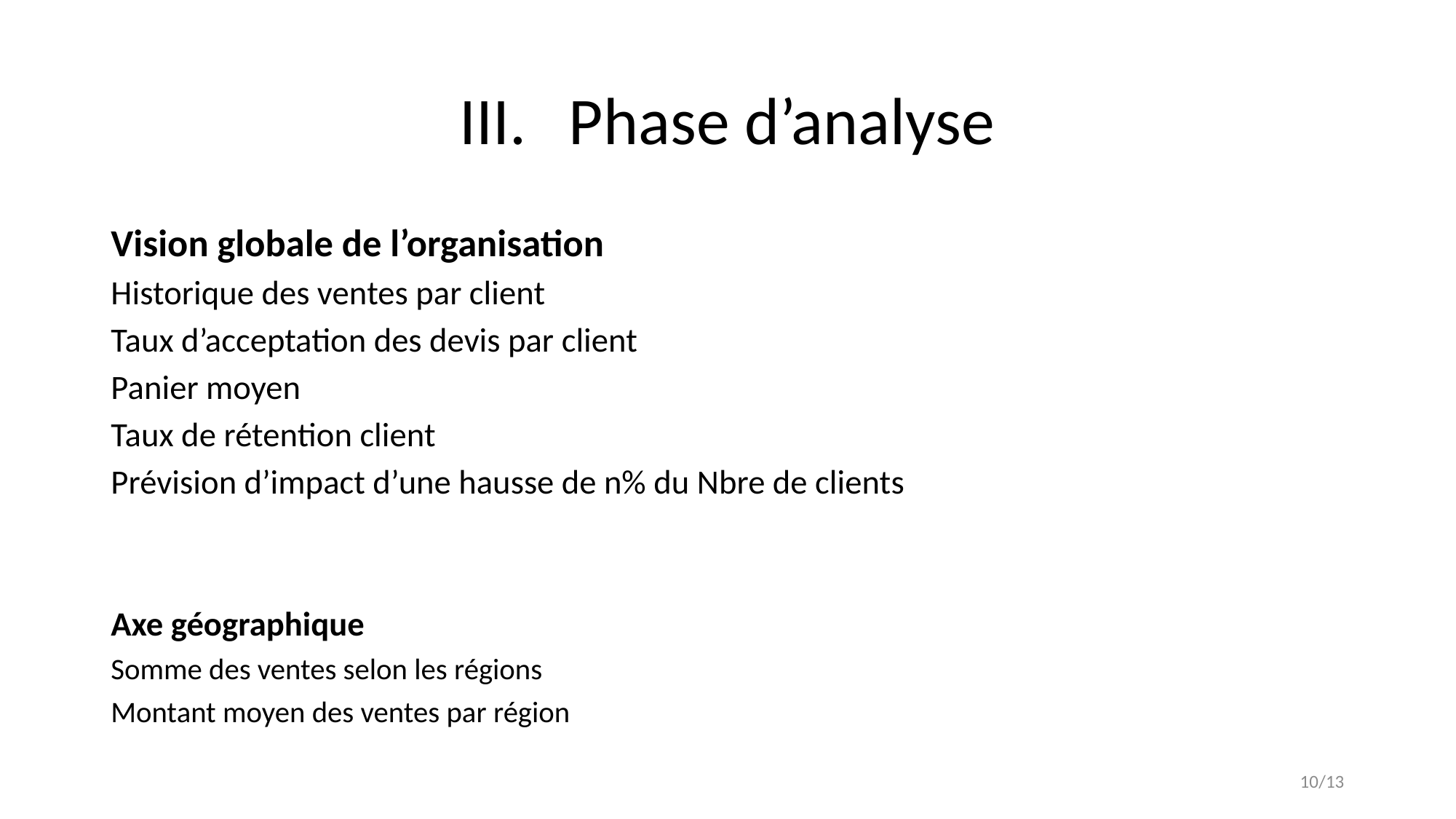

# III.	Phase d’analyse
Vision globale de l’organisation
Historique des ventes par client
Taux d’acceptation des devis par client
Panier moyen
Taux de rétention client
Prévision d’impact d’une hausse de n% du Nbre de clients

Axe géographique
Somme des ventes selon les régions
Montant moyen des ventes par région
10/13